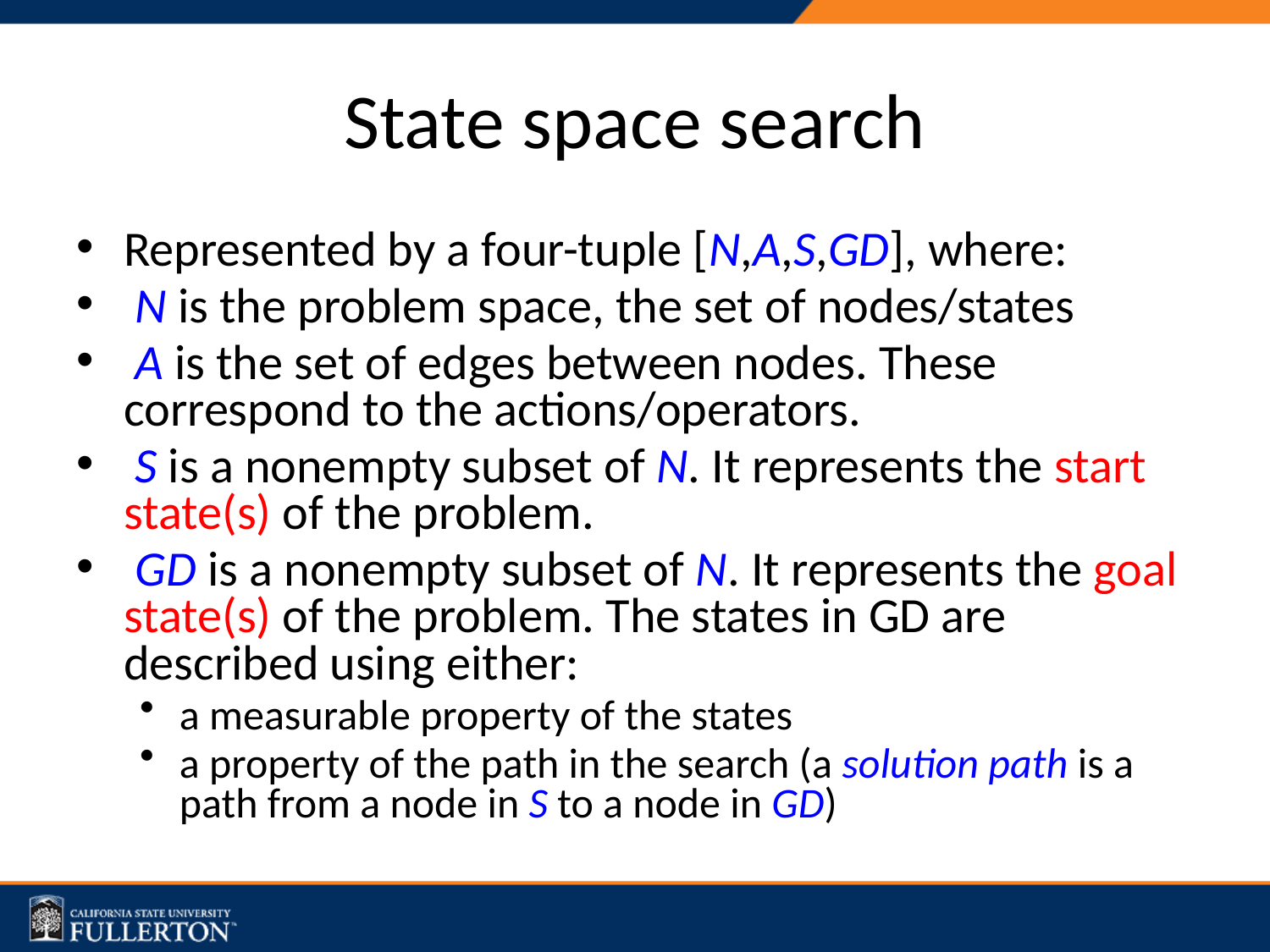

# State space search
Represented by a four-tuple [N,A,S,GD], where:
 N is the problem space, the set of nodes/states
 A is the set of edges between nodes. These correspond to the actions/operators.
 S is a nonempty subset of N. It represents the start state(s) of the problem.
 GD is a nonempty subset of N. It represents the goal state(s) of the problem. The states in GD are described using either:
a measurable property of the states
a property of the path in the search (a solution path is a path from a node in S to a node in GD)